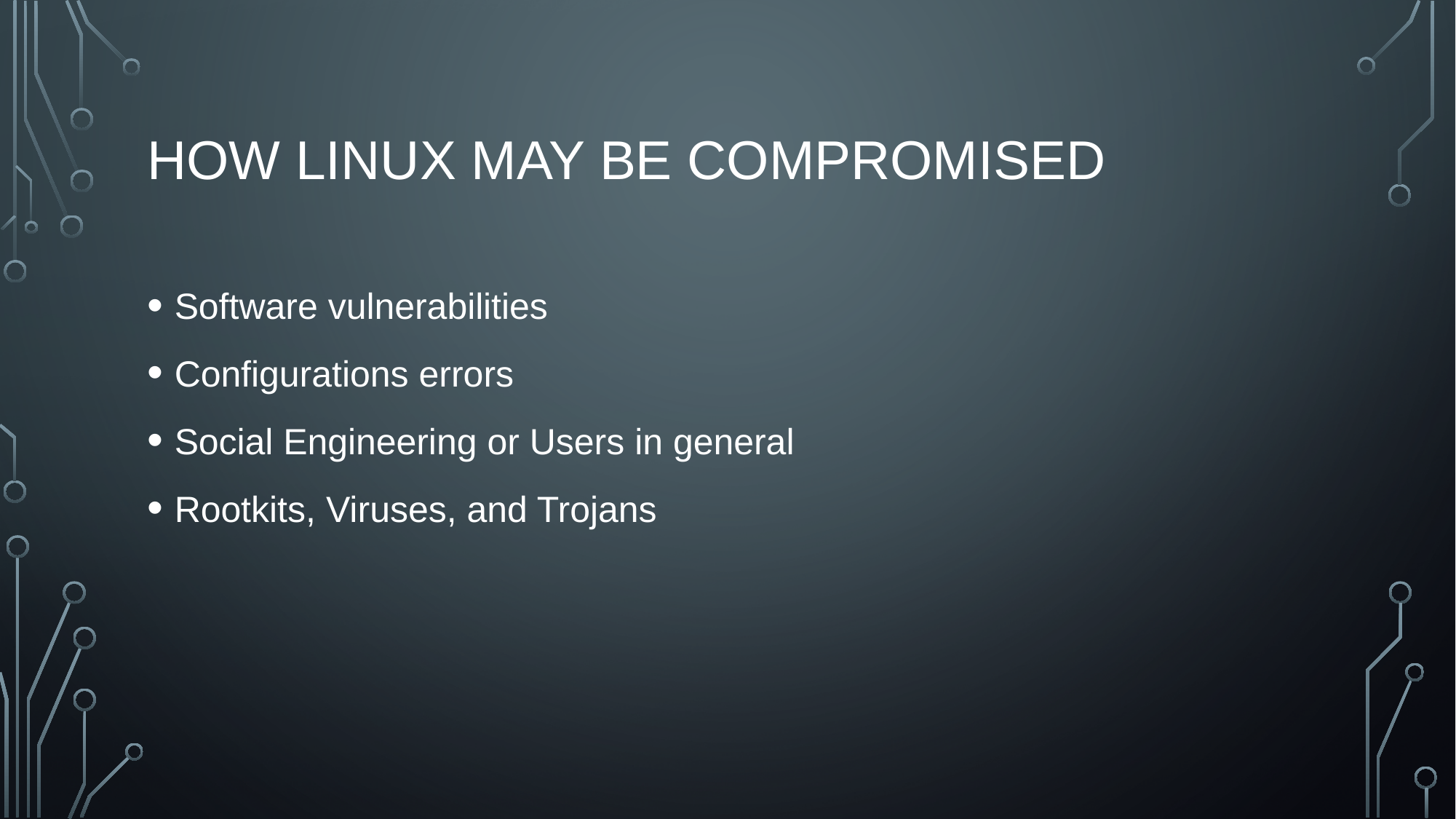

# How Linux may be compromised
Software vulnerabilities
Configurations errors
Social Engineering or Users in general
Rootkits, Viruses, and Trojans